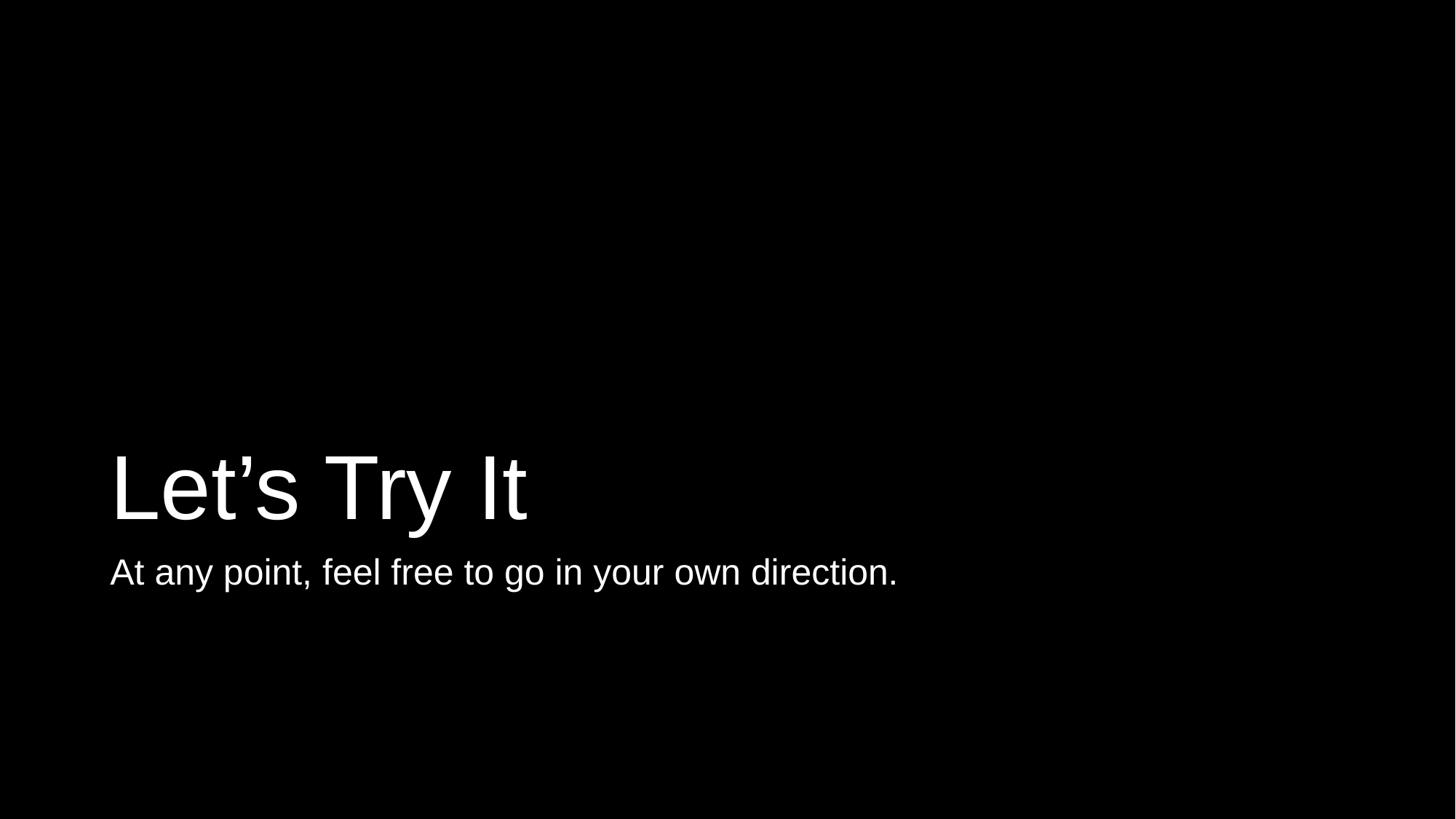

# Let’s Try It
At any point, feel free to go in your own direction.